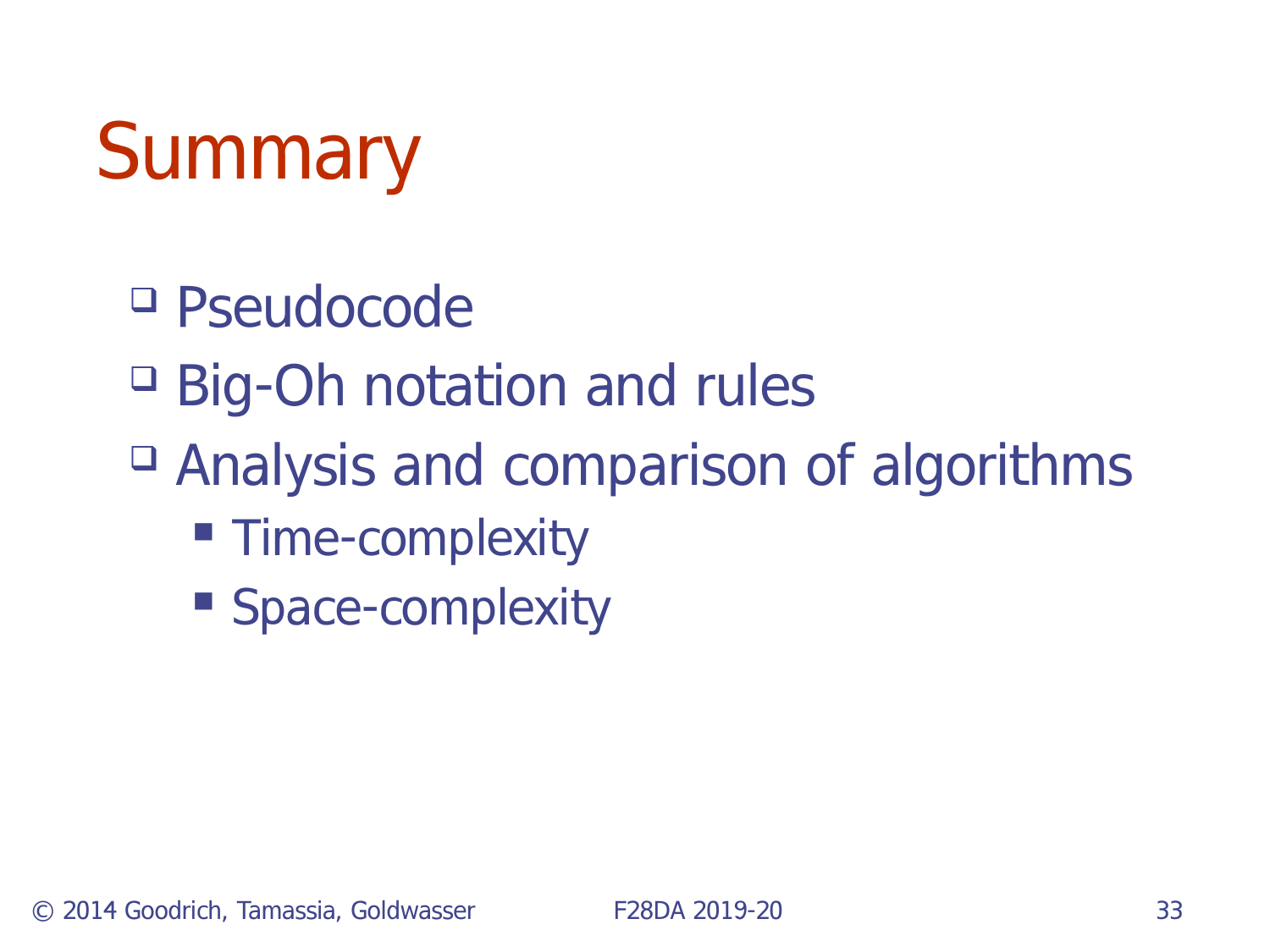

# Summary
Pseudocode
Big-Oh notation and rules
Analysis and comparison of algorithms
Time-complexity
Space-complexity
© 2014 Goodrich, Tamassia, Goldwasser
F28DA 2019-20
33